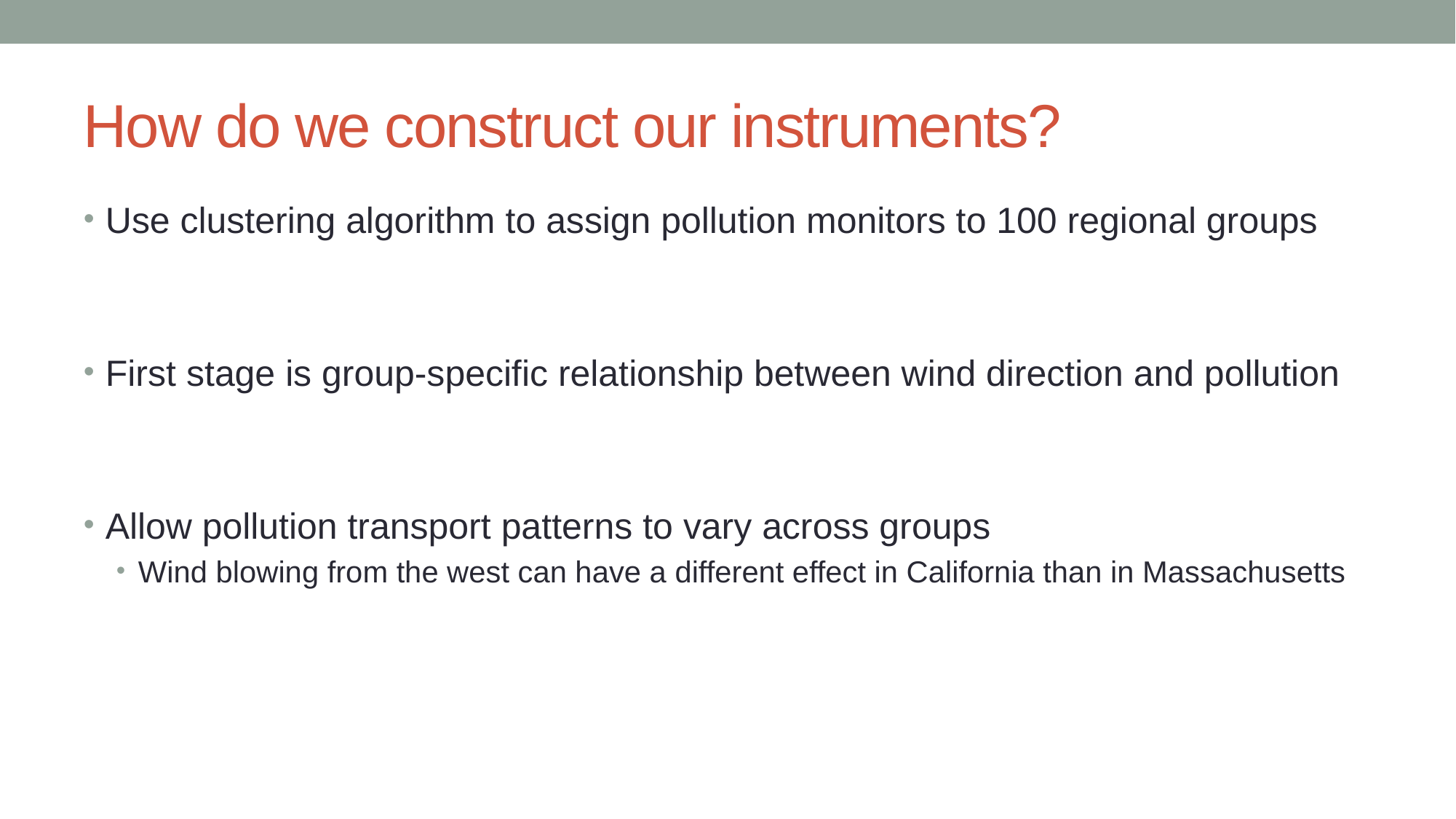

# How do we construct our instruments?
Use clustering algorithm to assign pollution monitors to 100 regional groups

First stage is group-specific relationship between wind direction and pollution

Allow pollution transport patterns to vary across groups
Wind blowing from the west can have a different effect in California than in Massachusetts